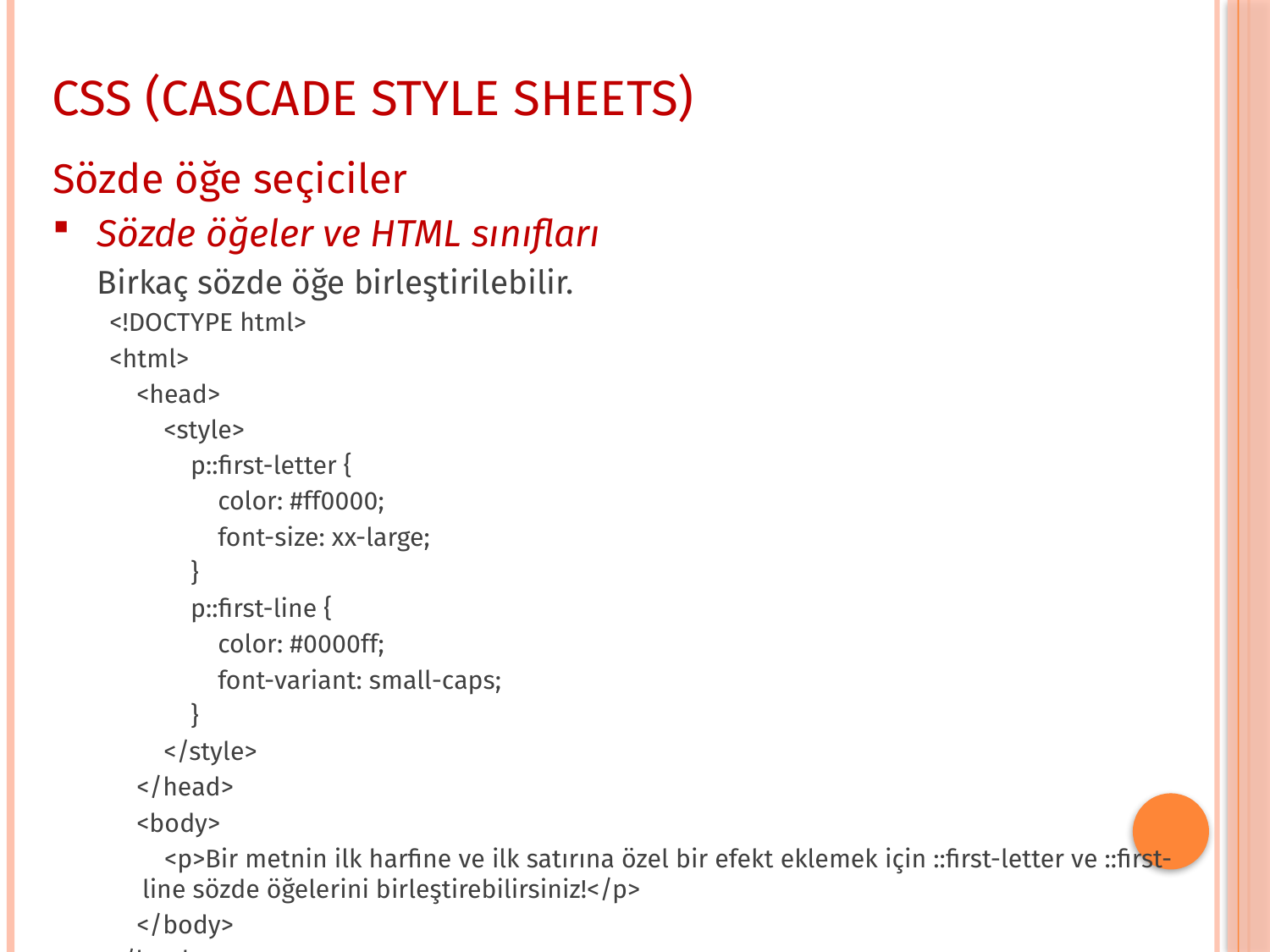

CSS (CASCADE STYLE SHEETS)
Sözde öğe seçiciler
Sözde öğeler ve HTML sınıfları
	Birkaç sözde öğe birleştirilebilir.
<!DOCTYPE html>
<html>
    <head>
        <style>
            p::first-letter {
                color: #ff0000;
                font-size: xx-large;
            }
            p::first-line {
                color: #0000ff;
                font-variant: small-caps;
            }
        </style>
    </head>
    <body>
        <p>Bir metnin ilk harfine ve ilk satırına özel bir efekt eklemek için ::first-letter ve ::first-line sözde öğelerini birleştirebilirsiniz!</p>
    </body>
</html>